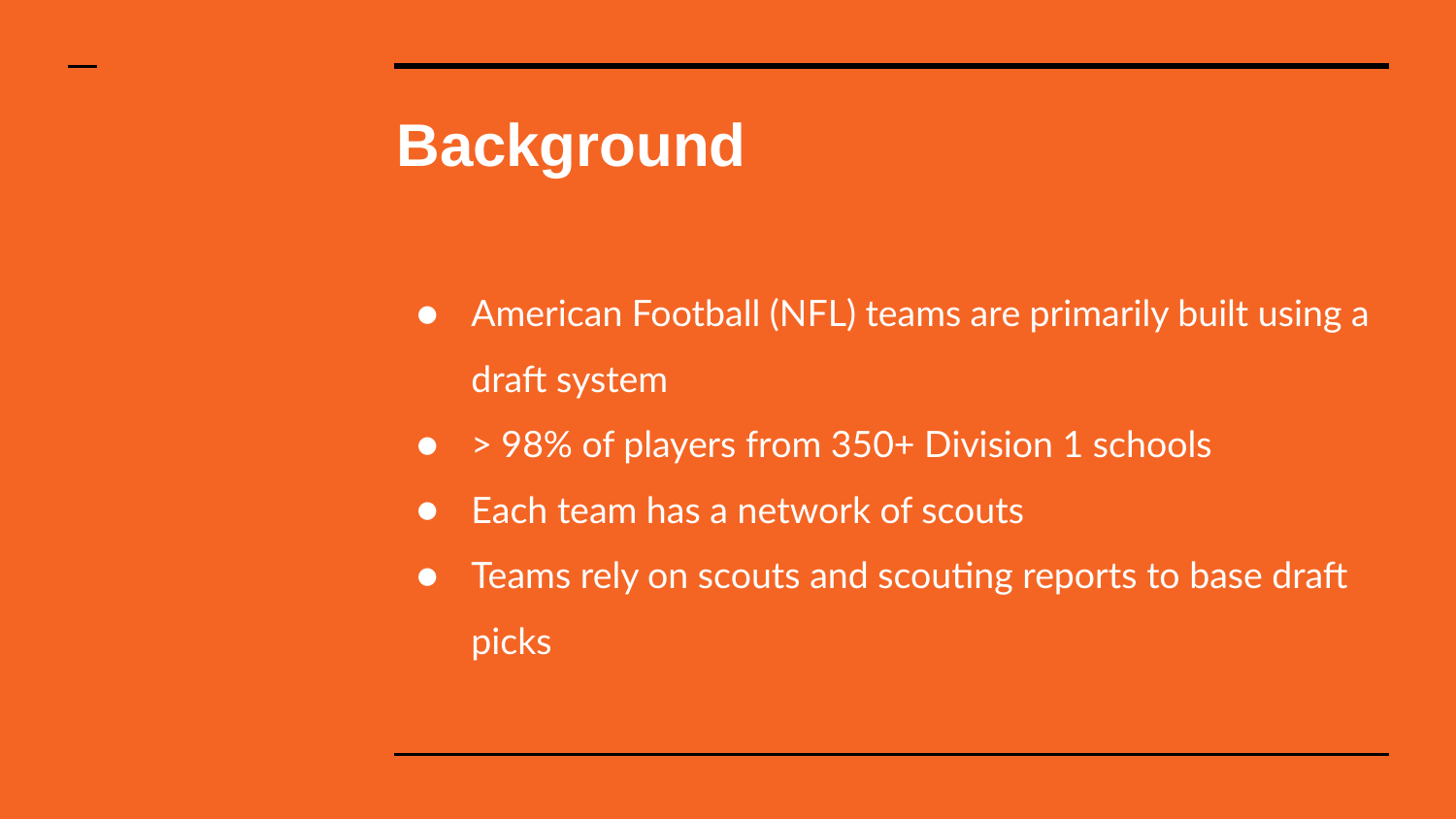

# Background
American Football (NFL) teams are primarily built using a draft system
> 98% of players from 350+ Division 1 schools
Each team has a network of scouts
Teams rely on scouts and scouting reports to base draft picks